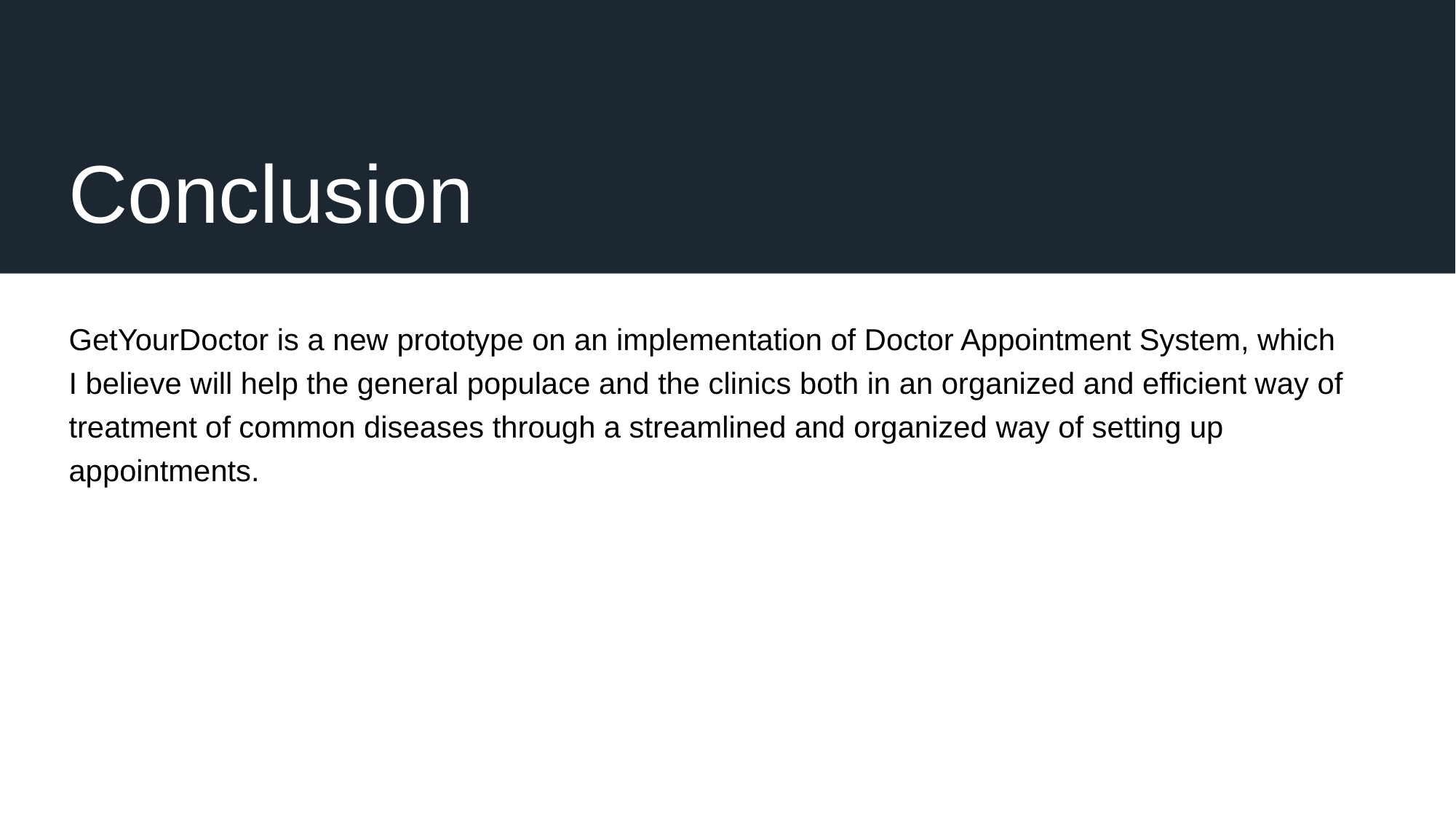

# Conclusion
GetYourDoctor is a new prototype on an implementation of Doctor Appointment System, which I believe will help the general populace and the clinics both in an organized and efficient way of treatment of common diseases through a streamlined and organized way of setting up appointments.